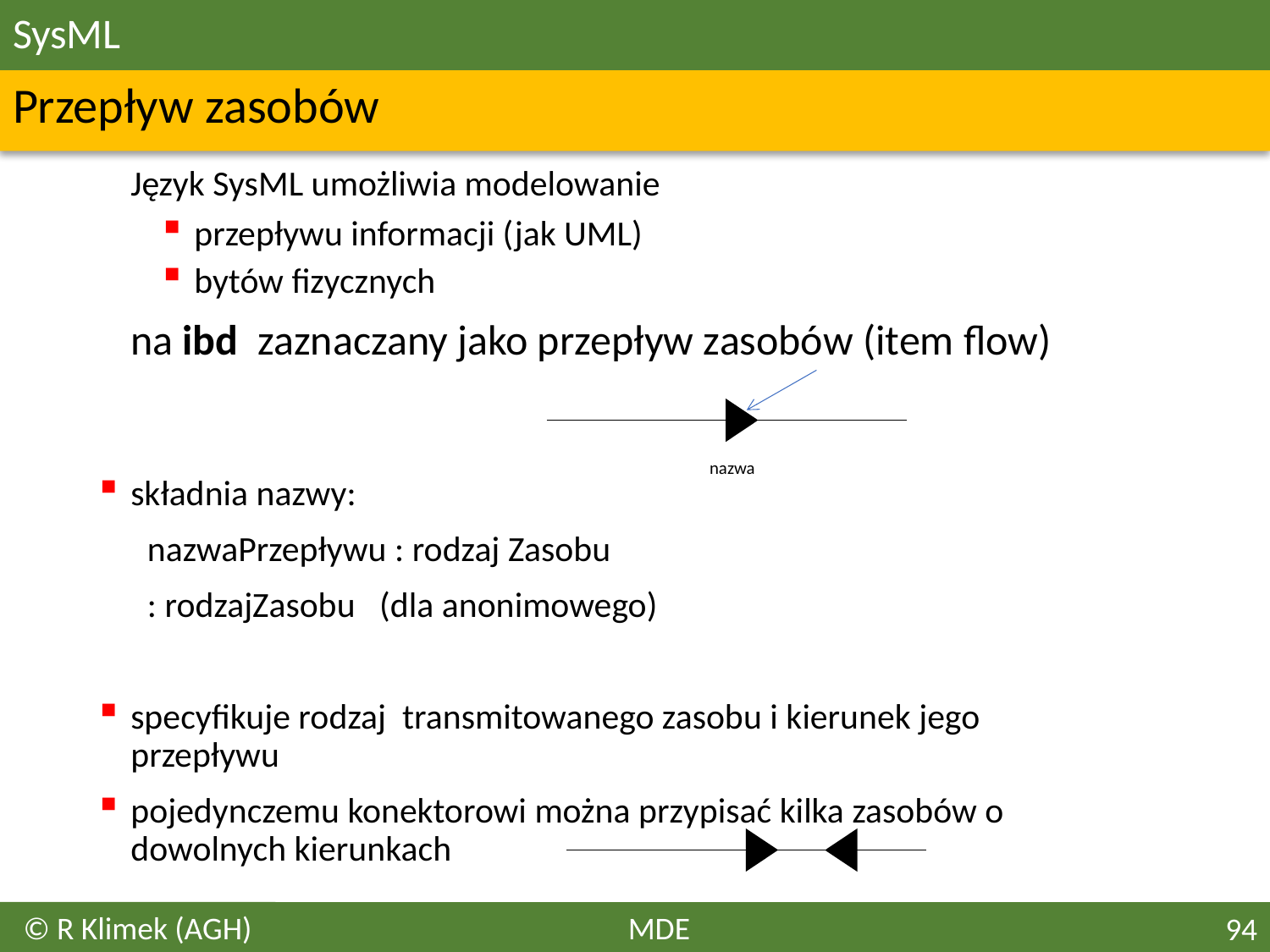

# SysML
Przepływ zasobów
	Język SysML umożliwia modelowanie
przepływu informacji (jak UML)
bytów fizycznych
	na ibd  zaznaczany jako przepływ zasobów (item flow)

składnia nazwy:
      nazwaPrzepływu : rodzaj Zasobu
      : rodzajZasobu   (dla anonimowego)

specyfikuje rodzaj  transmitowanego zasobu i kierunek jego przepływu
pojedynczemu konektorowi można przypisać kilka zasobów o dowolnych kierunkach

nazwa

© R Klimek (AGH)
MDE
94